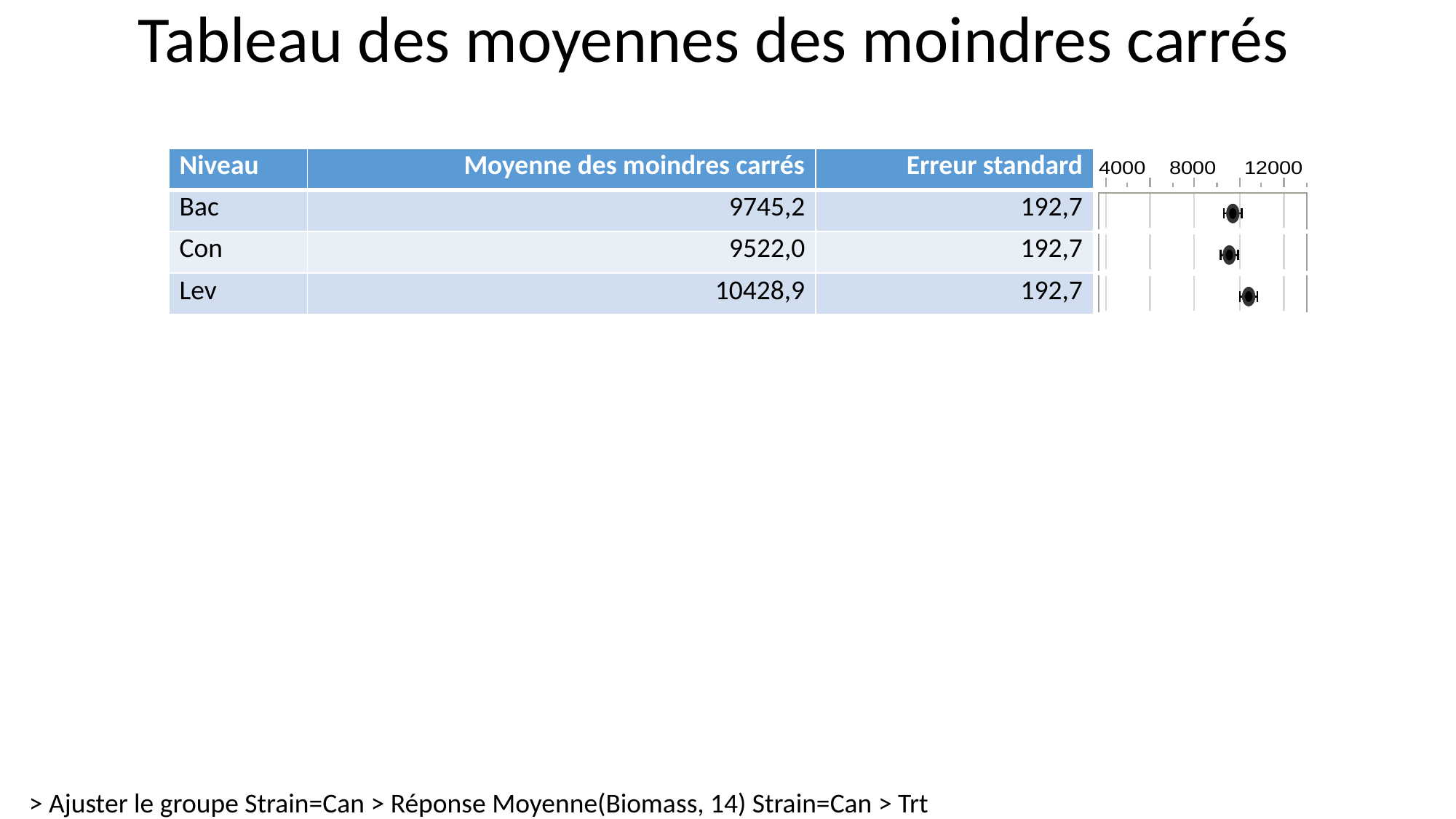

# Tableau des moyennes des moindres carrés
| Niveau | Moyenne des moindres carrés | Erreur standard |  |
| --- | --- | --- | --- |
| Bac | 9745,2 | 192,7 |  |
| Con | 9522,0 | 192,7 |  |
| Lev | 10428,9 | 192,7 |  |
> Ajuster le groupe Strain=Can > Réponse Moyenne(Biomass, 14) Strain=Can > Trt